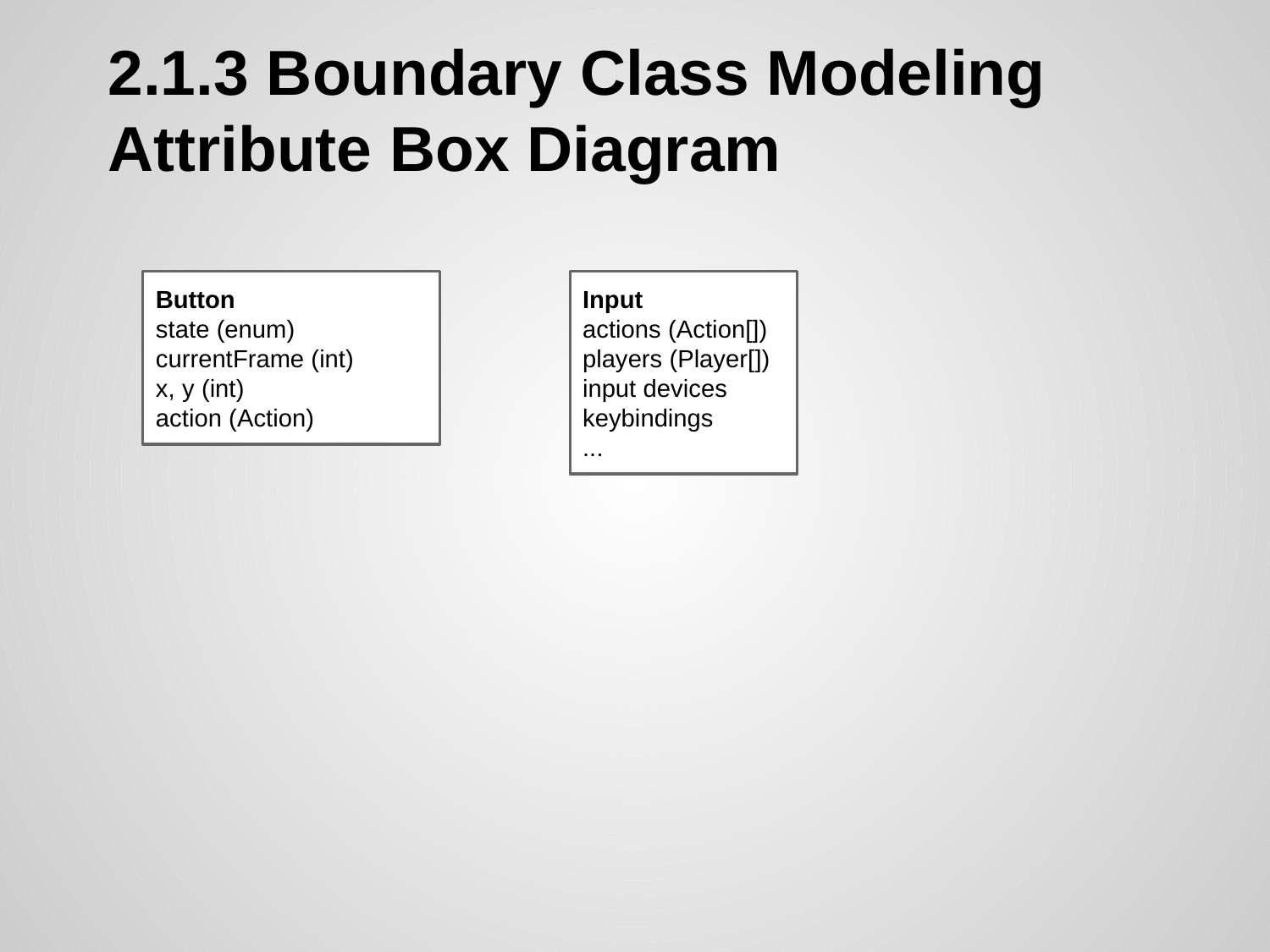

# 2.1.3 Boundary Class Modeling
Attribute Box Diagram
Button
state (enum)
currentFrame (int)
x, y (int)
action (Action)
Input
actions (Action[])
players (Player[])
input devices
keybindings
...